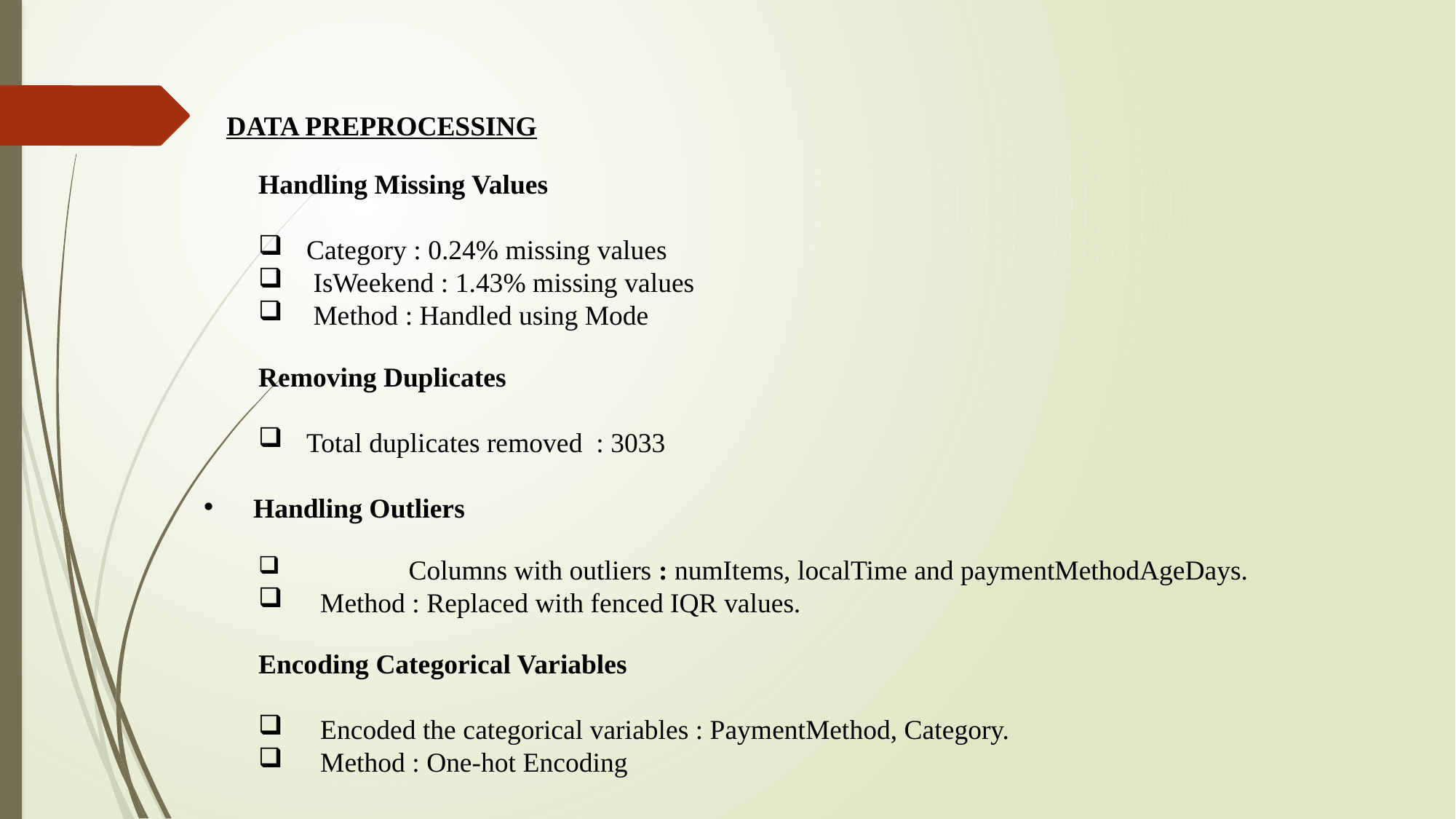

DATA PREPROCESSING

Handling Missing Values

  Category : 0.24% missing values
   IsWeekend : 1.43% missing values
   Method : Handled using Mode

Removing Duplicates

  Total duplicates removed  : 3033

  Handling Outliers

	 Columns with outliers : numItems, localTime and paymentMethodAgeDays.
    Method : Replaced with fenced IQR values.

Encoding Categorical Variables

    Encoded the categorical variables : PaymentMethod, Category.
    Method : One-hot Encoding